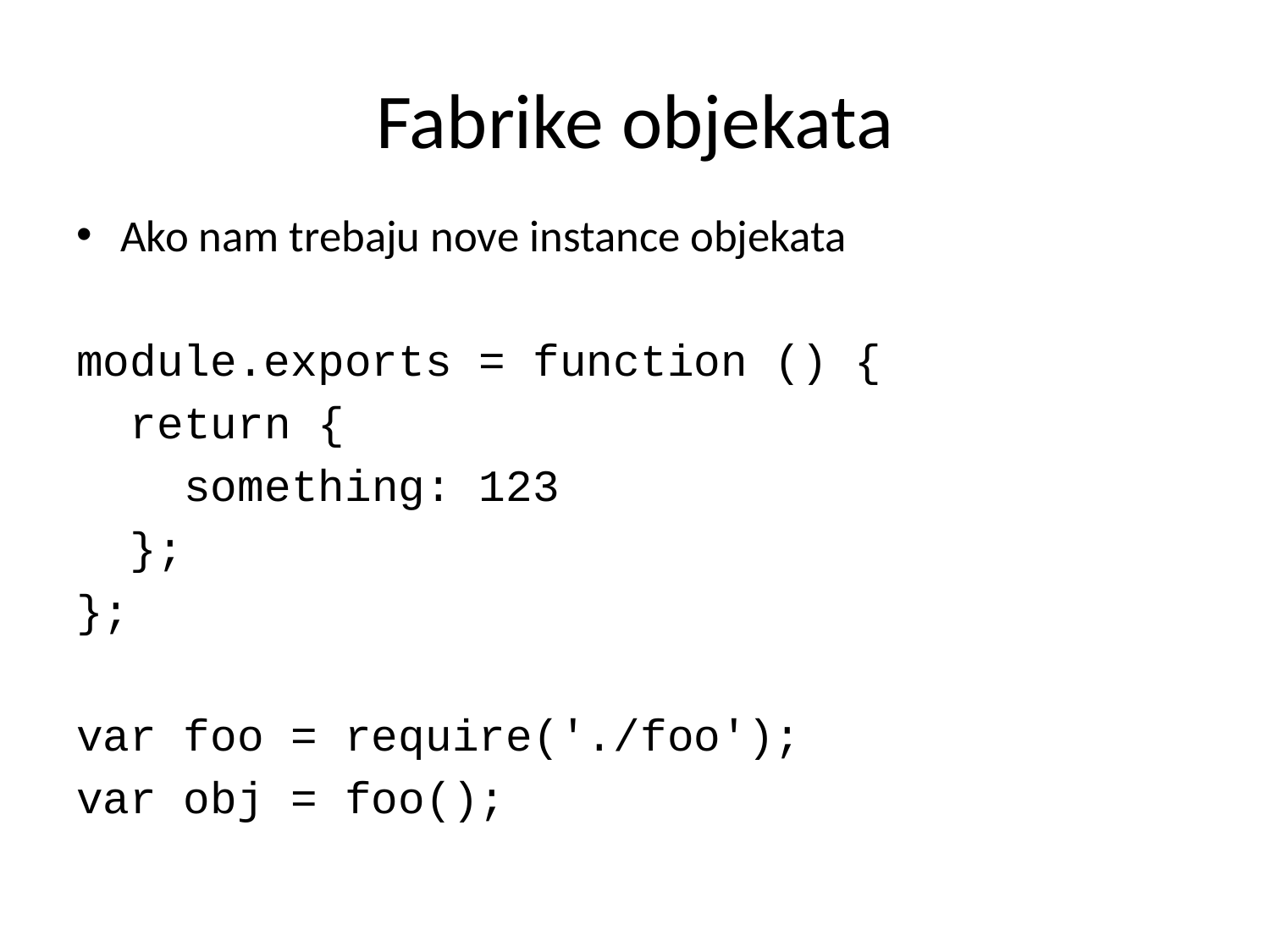

# Fabrike objekata
Ako nam trebaju nove instance objekata

module.exports = function () {
  return {
    something: 123
  };
};

var foo = require('./foo');
var obj = foo();